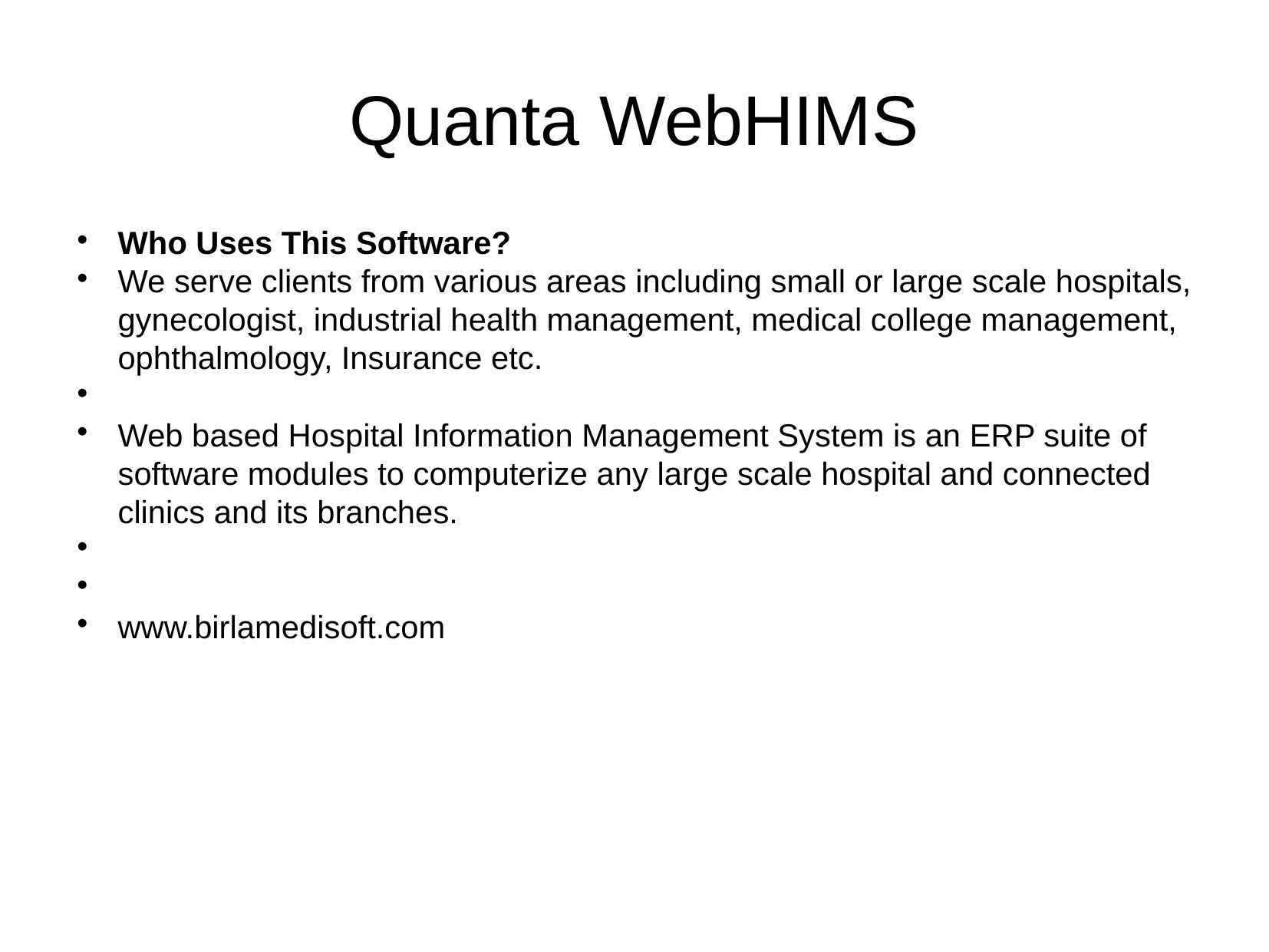

Quanta WebHIMS
Who Uses This Software?
We serve clients from various areas including small or large scale hospitals, gynecologist, industrial health management, medical college management, ophthalmology, Insurance etc.

Web based Hospital Information Management System is an ERP suite of software modules to computerize any large scale hospital and connected clinics and its branches.

www.birlamedisoft.com